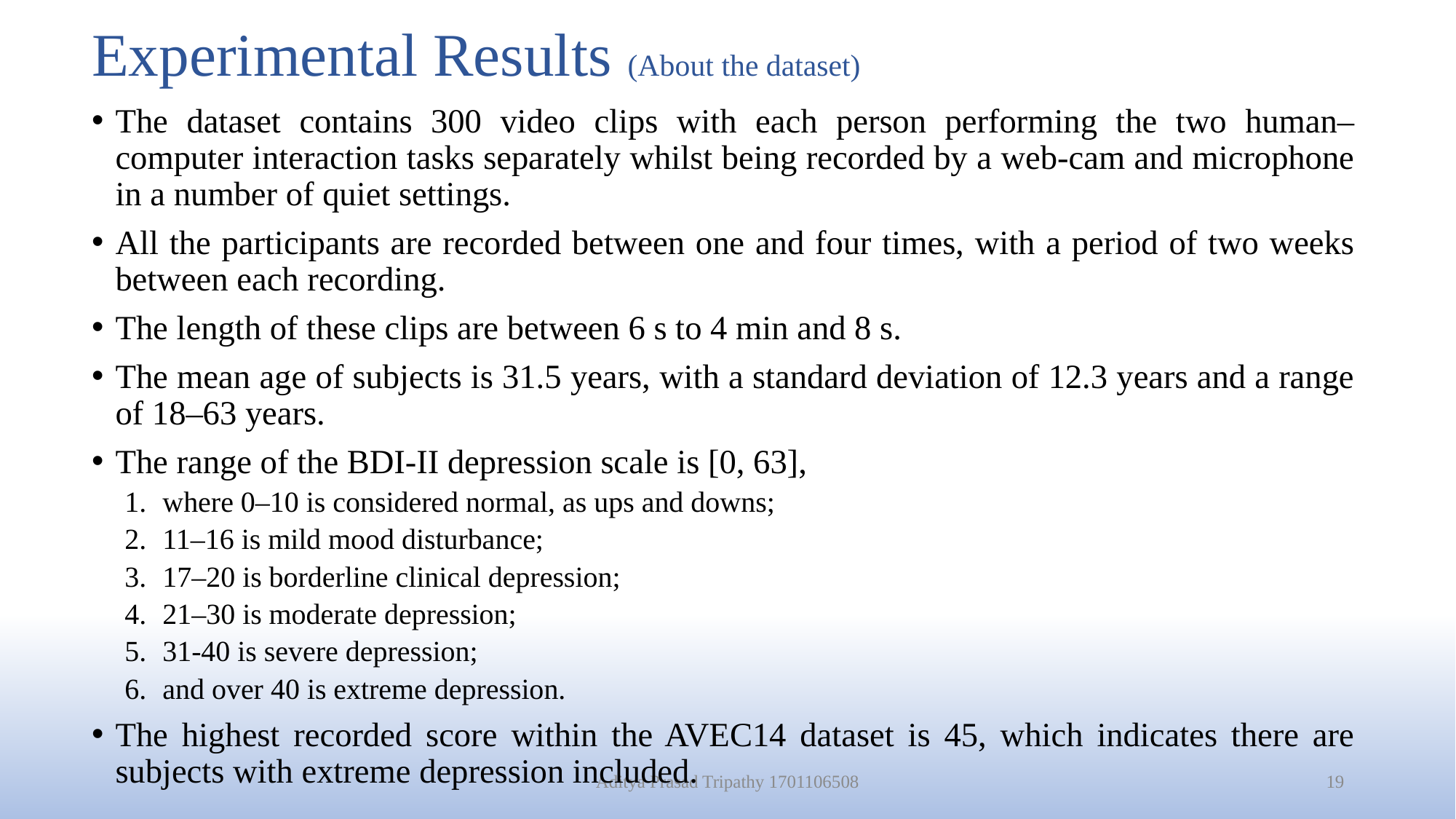

# Experimental Results (About the dataset)
The dataset contains 300 video clips with each person performing the two human– computer interaction tasks separately whilst being recorded by a web-cam and microphone in a number of quiet settings.
All the participants are recorded between one and four times, with a period of two weeks between each recording.
The length of these clips are between 6 s to 4 min and 8 s.
The mean age of subjects is 31.5 years, with a standard deviation of 12.3 years and a range of 18–63 years.
The range of the BDI-II depression scale is [0, 63],
where 0–10 is considered normal, as ups and downs;
11–16 is mild mood disturbance;
17–20 is borderline clinical depression;
21–30 is moderate depression;
31-40 is severe depression;
and over 40 is extreme depression.
The highest recorded score within the AVEC14 dataset is 45, which indicates there are subjects with extreme depression included.
Aditya Prasad Tripathy 1701106508
19